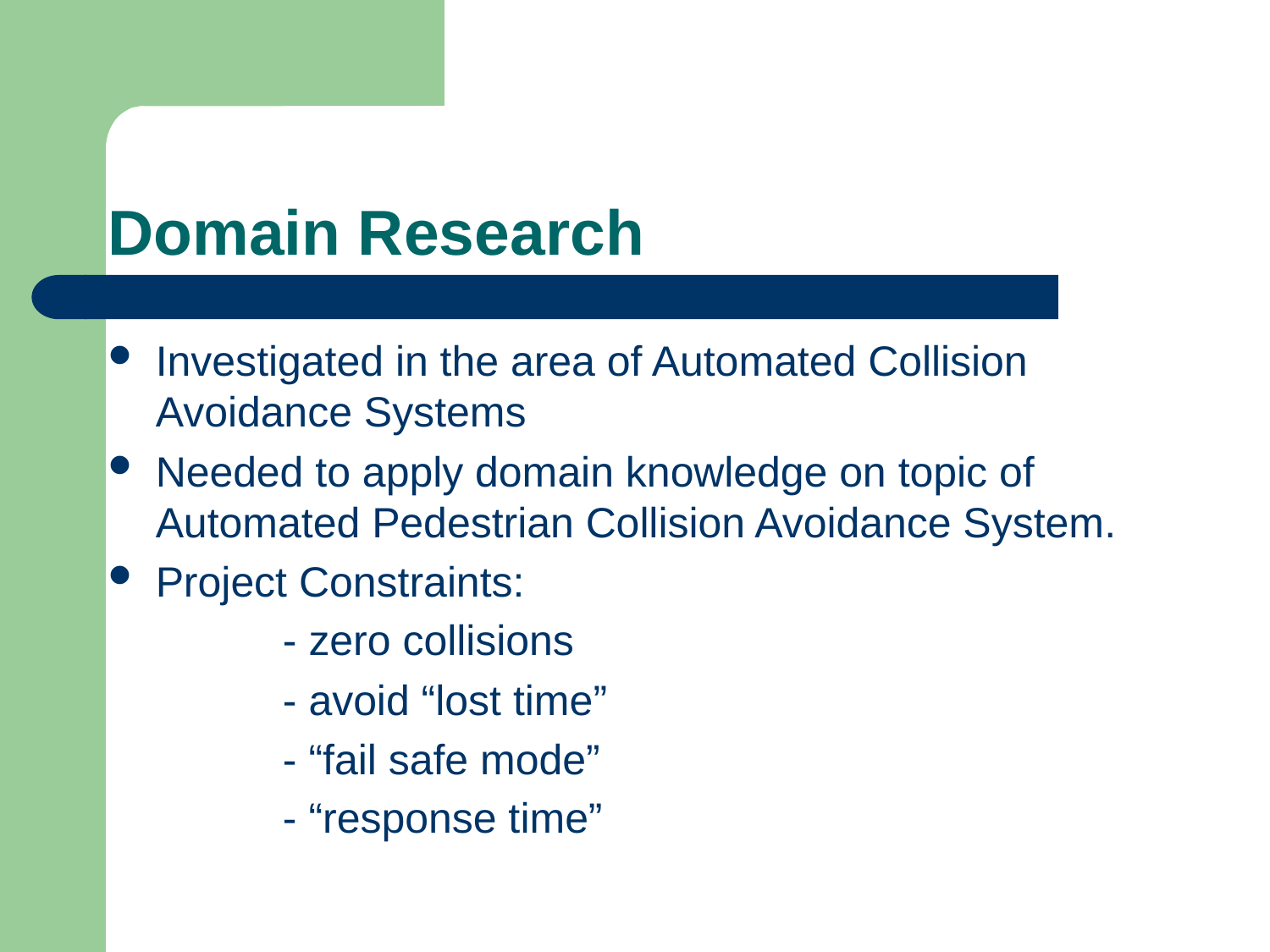

# Domain Research
Investigated in the area of Automated Collision Avoidance Systems
Needed to apply domain knowledge on topic of  Automated Pedestrian Collision Avoidance System.
Project Constraints:
		- zero collisions
		- avoid “lost time”
		- “fail safe mode”
		- “response time”